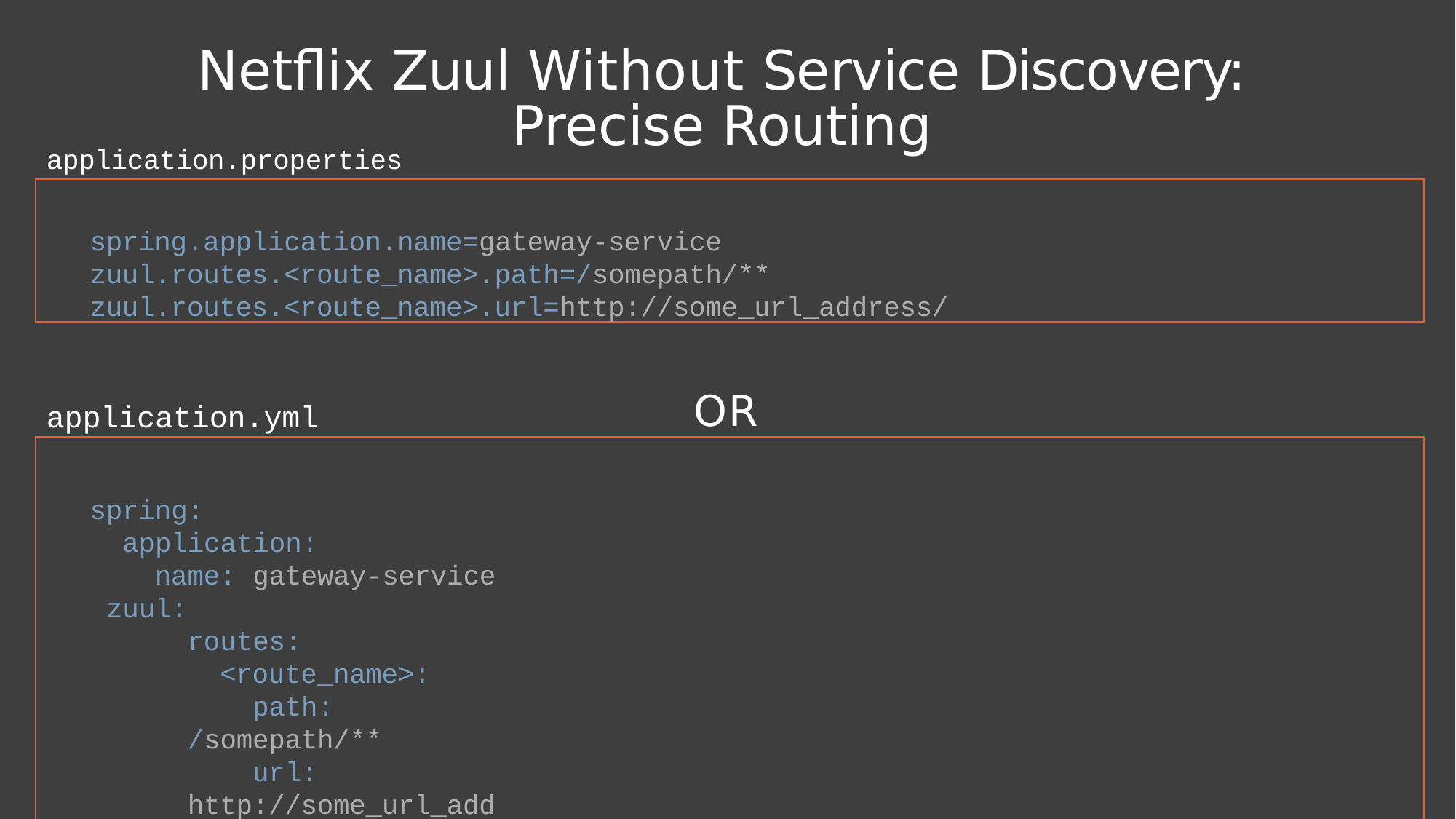

# Netflix Zuul Without Service Discovery:
Precise Routing
application.properties

spring.application.name=gateway-service  zuul.routes.<route_name>.path=/somepath/**  zuul.routes.<route_name>.url=http://some_url_address/
OR
application.yml

spring:  application:
name: gateway-service  zuul:
routes:
<route_name>:
path: /somepath/**
url: http://some_url_address/
22